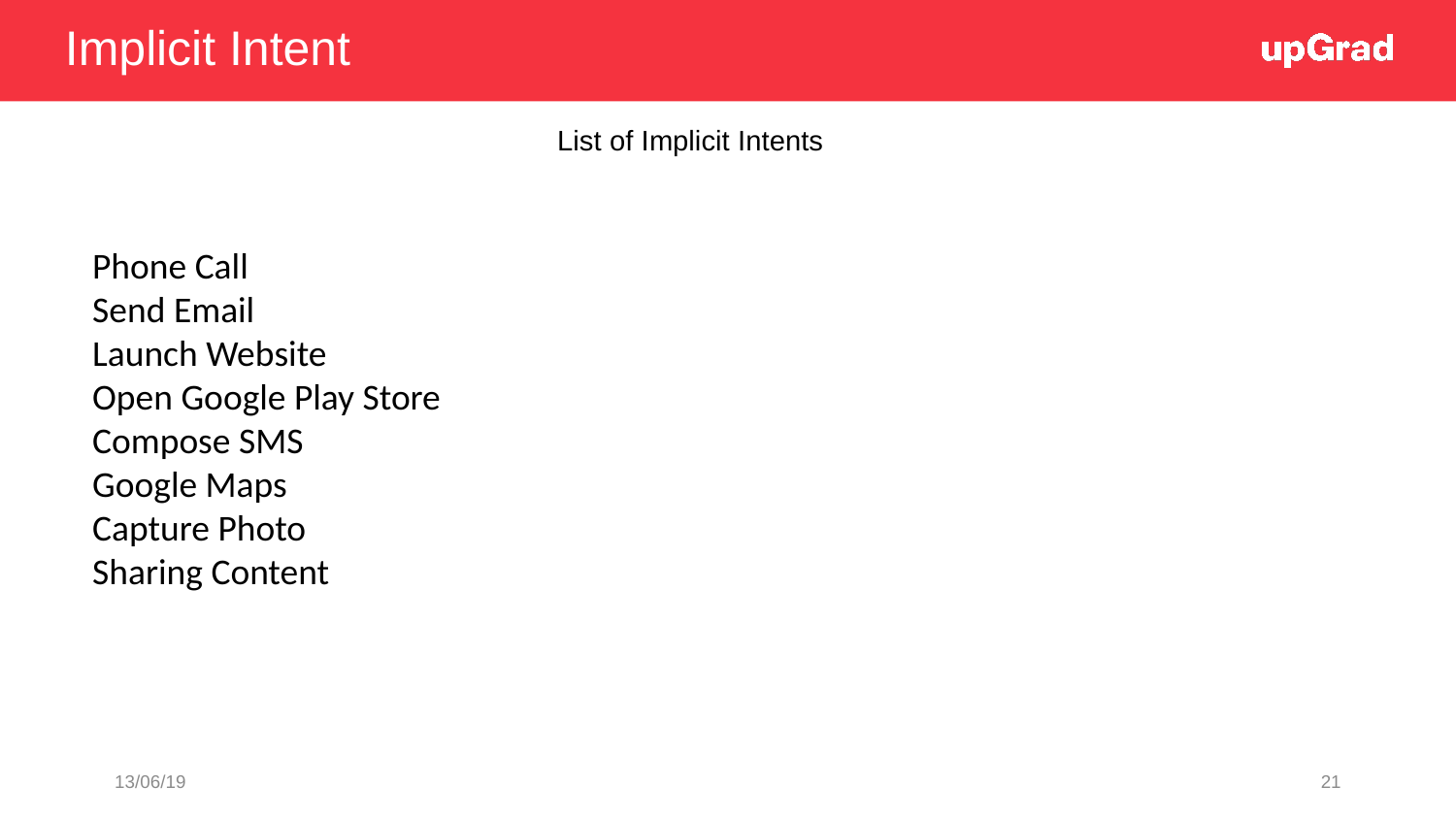

# Implicit Intent
List of Implicit Intents
Phone Call
Send Email
Launch Website
Open Google Play Store
Compose SMS
Google Maps
Capture Photo
Sharing Content

13/06/19
21